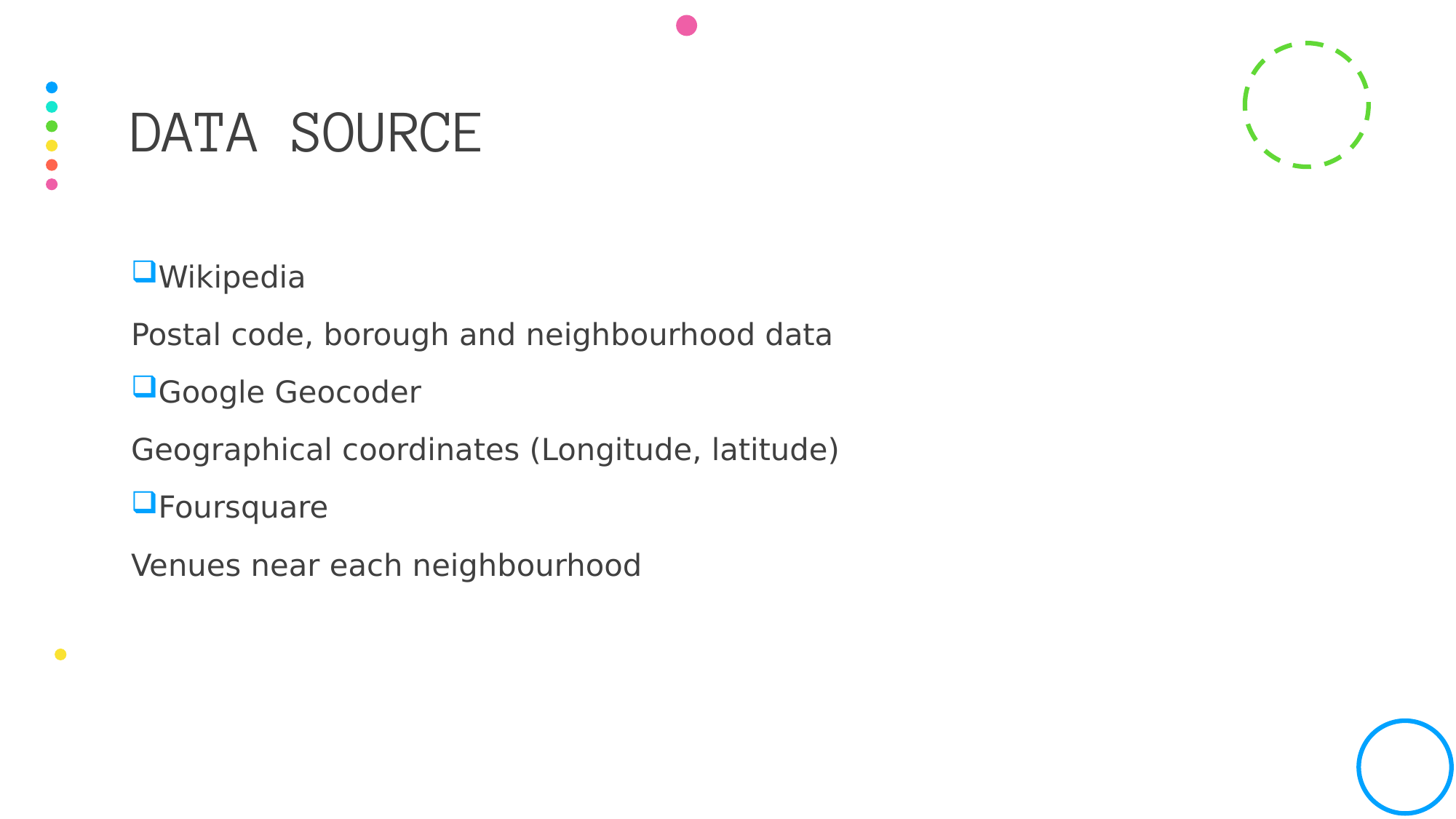

# Data Source
Wikipedia
Postal code, borough and neighbourhood data
Google Geocoder
Geographical coordinates (Longitude, latitude)
Foursquare
Venues near each neighbourhood